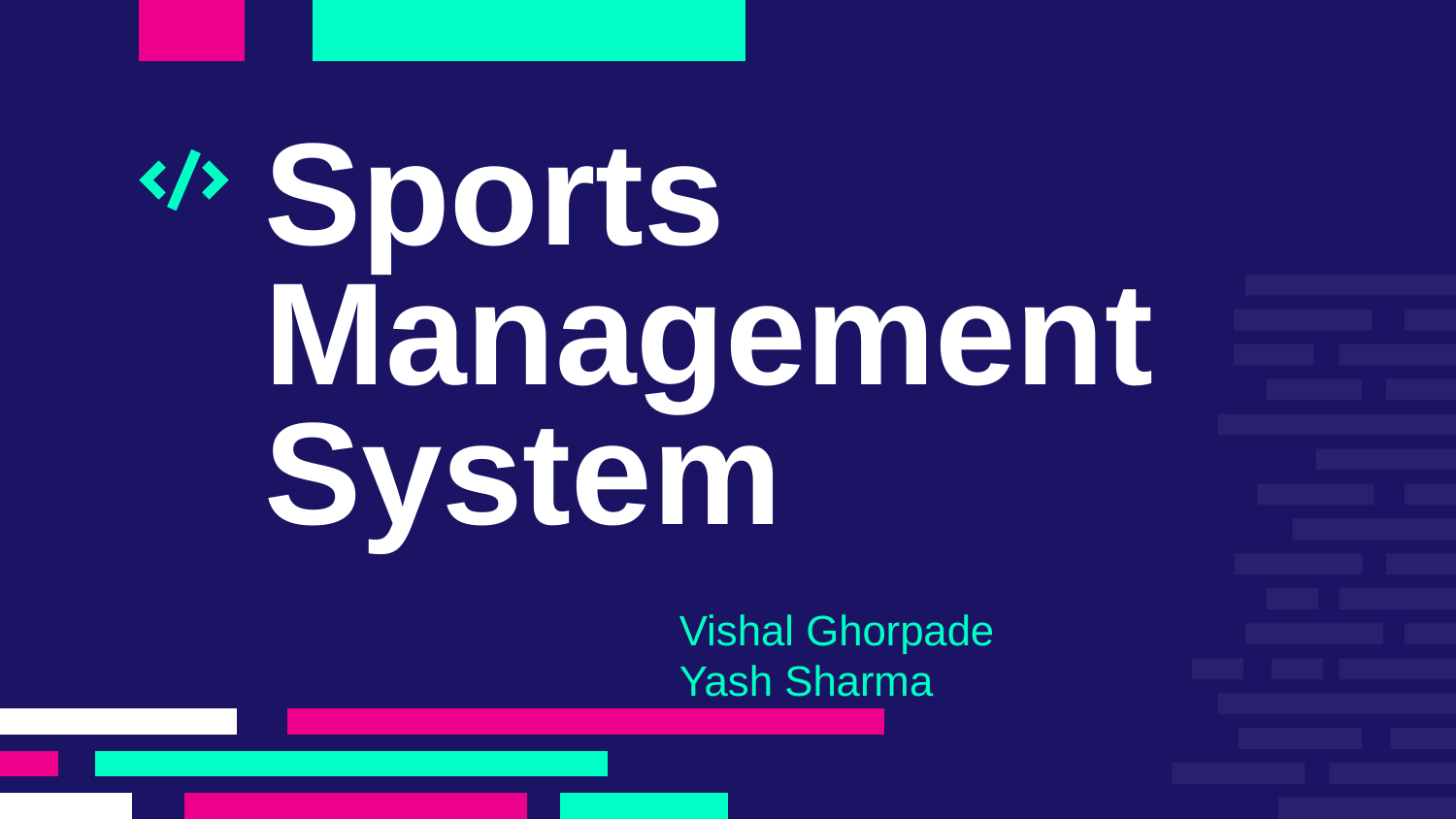

# Sports Management System
Vishal Ghorpade
Yash Sharma